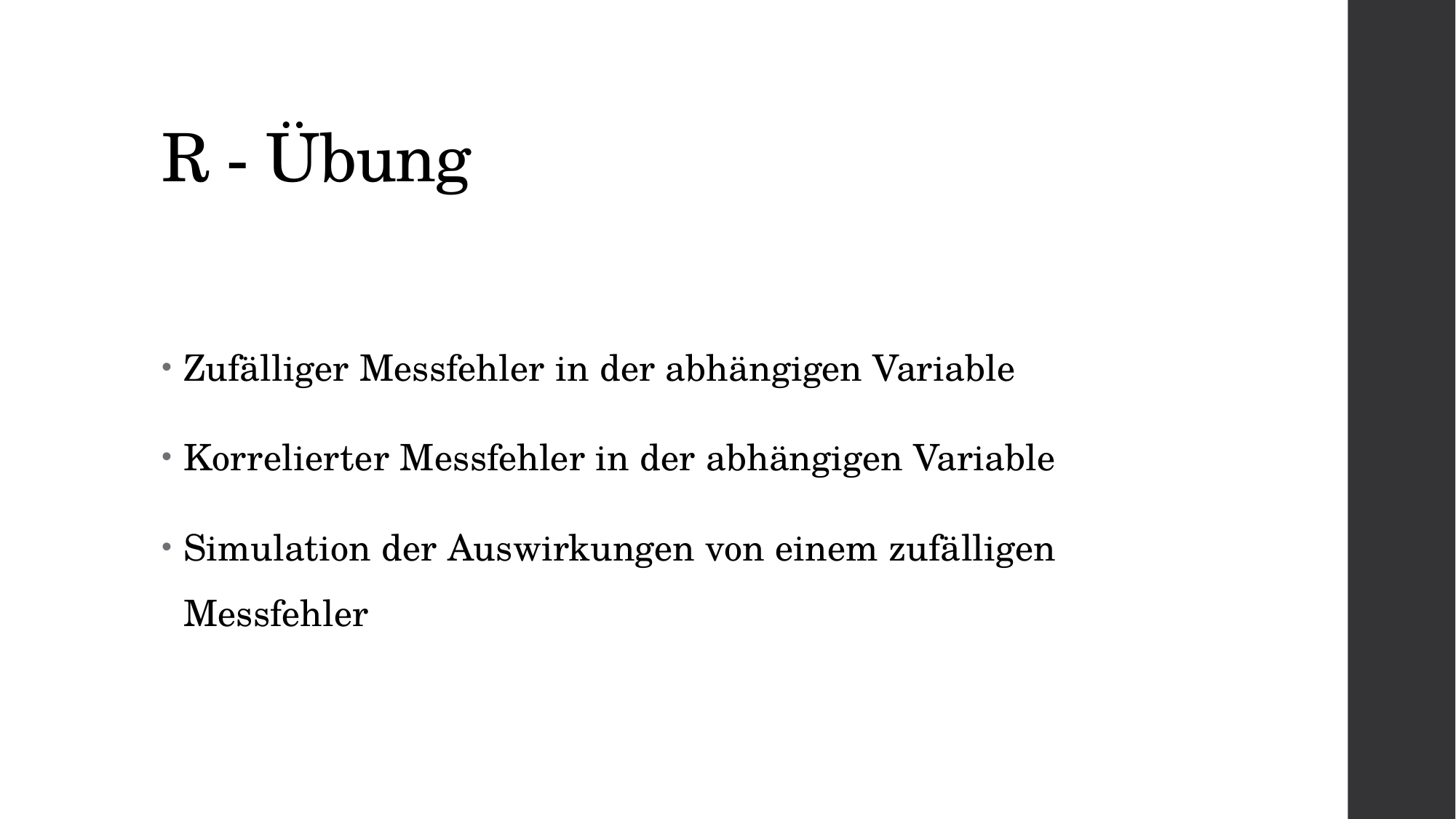

# R - Übung
Zufälliger Messfehler in der abhängigen Variable
Korrelierter Messfehler in der abhängigen Variable
Simulation der Auswirkungen von einem zufälligen Messfehler